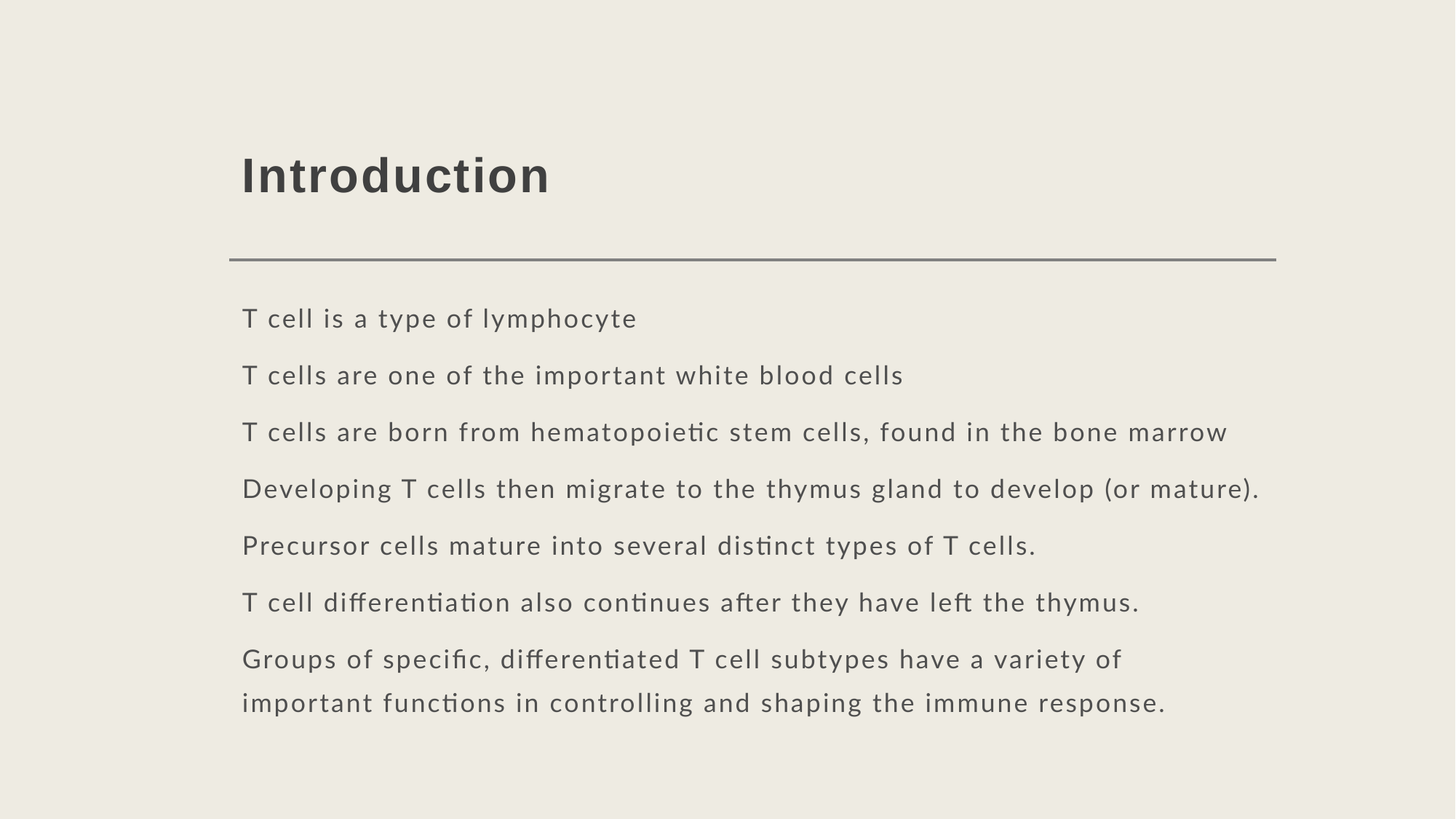

# Introduction
T cell is a type of lymphocyte
T cells are one of the important white blood cells
T cells are born from hematopoietic stem cells, found in the bone marrow
Developing T cells then migrate to the thymus gland to develop (or mature).
Precursor cells mature into several distinct types of T cells.
T cell differentiation also continues after they have left the thymus.
Groups of specific, differentiated T cell subtypes have a variety of important functions in controlling and shaping the immune response.